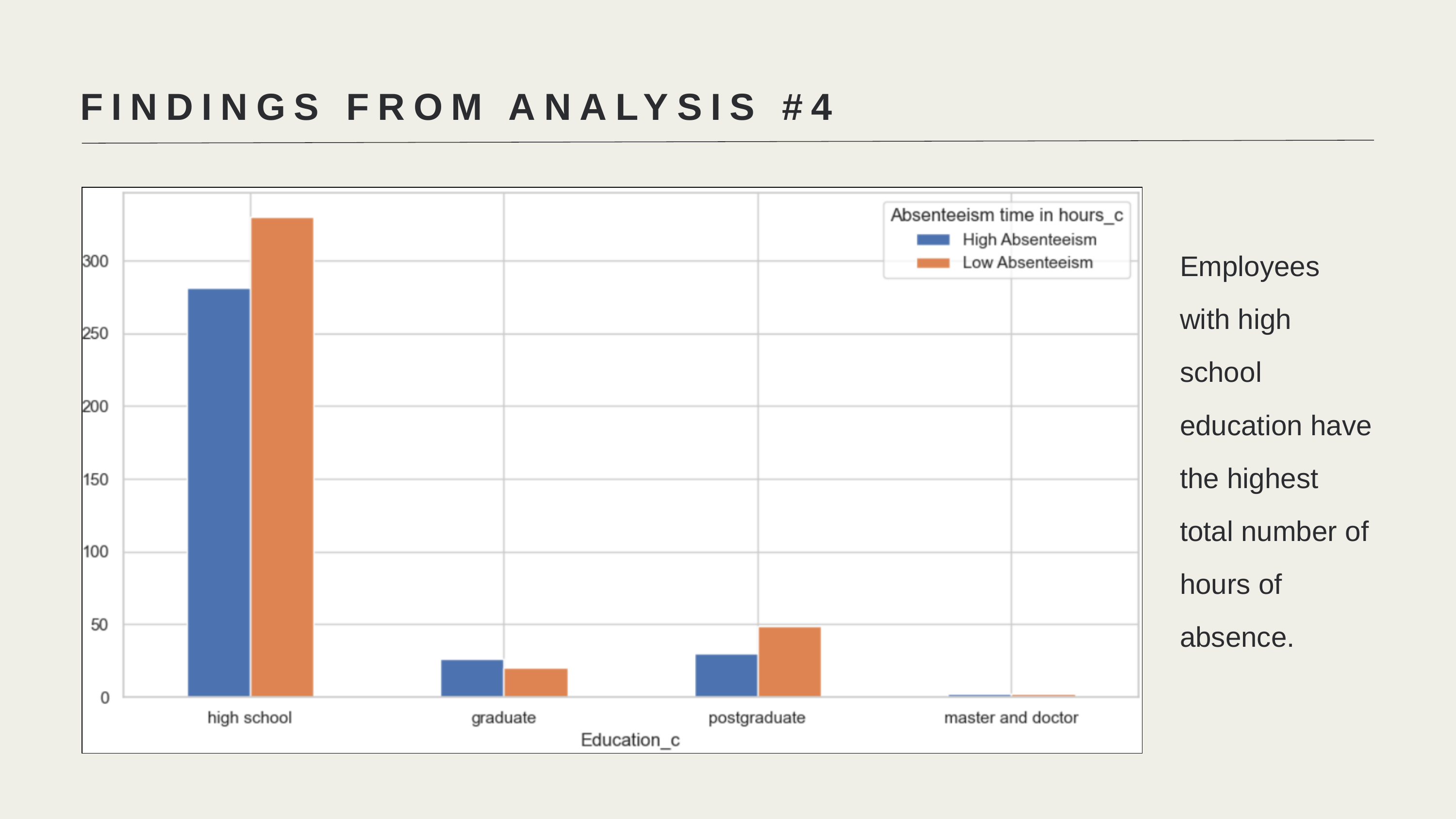

FINDINGS FROM ANALYSIS #4

Employees with high school education have the highest total number of hours of absence.